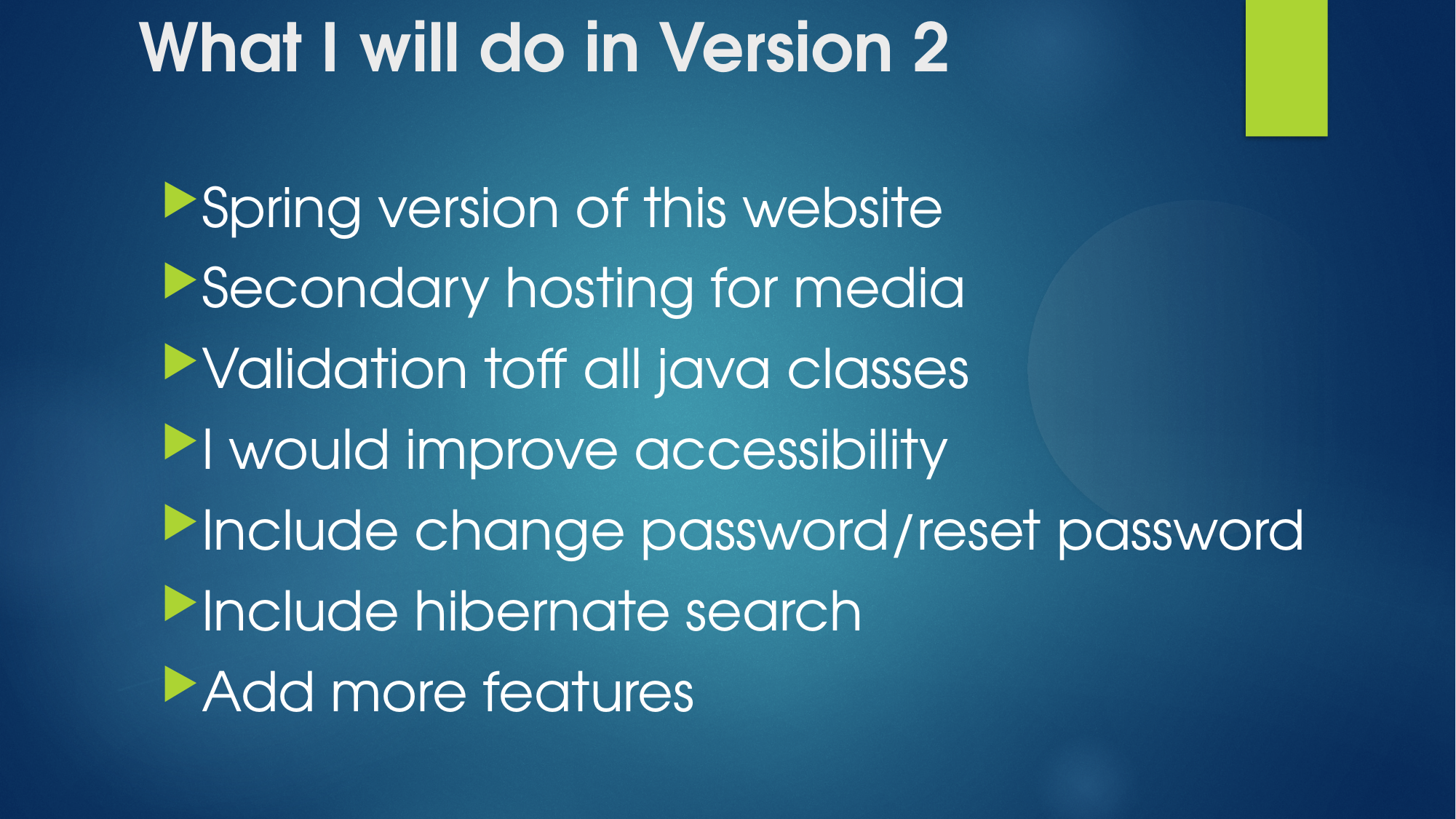

What I will do in Version 2
Spring version of this website
Secondary hosting for media
Validation toff all java classes
I would improve accessibility
Include change password/reset password
Include hibernate search
Add more features